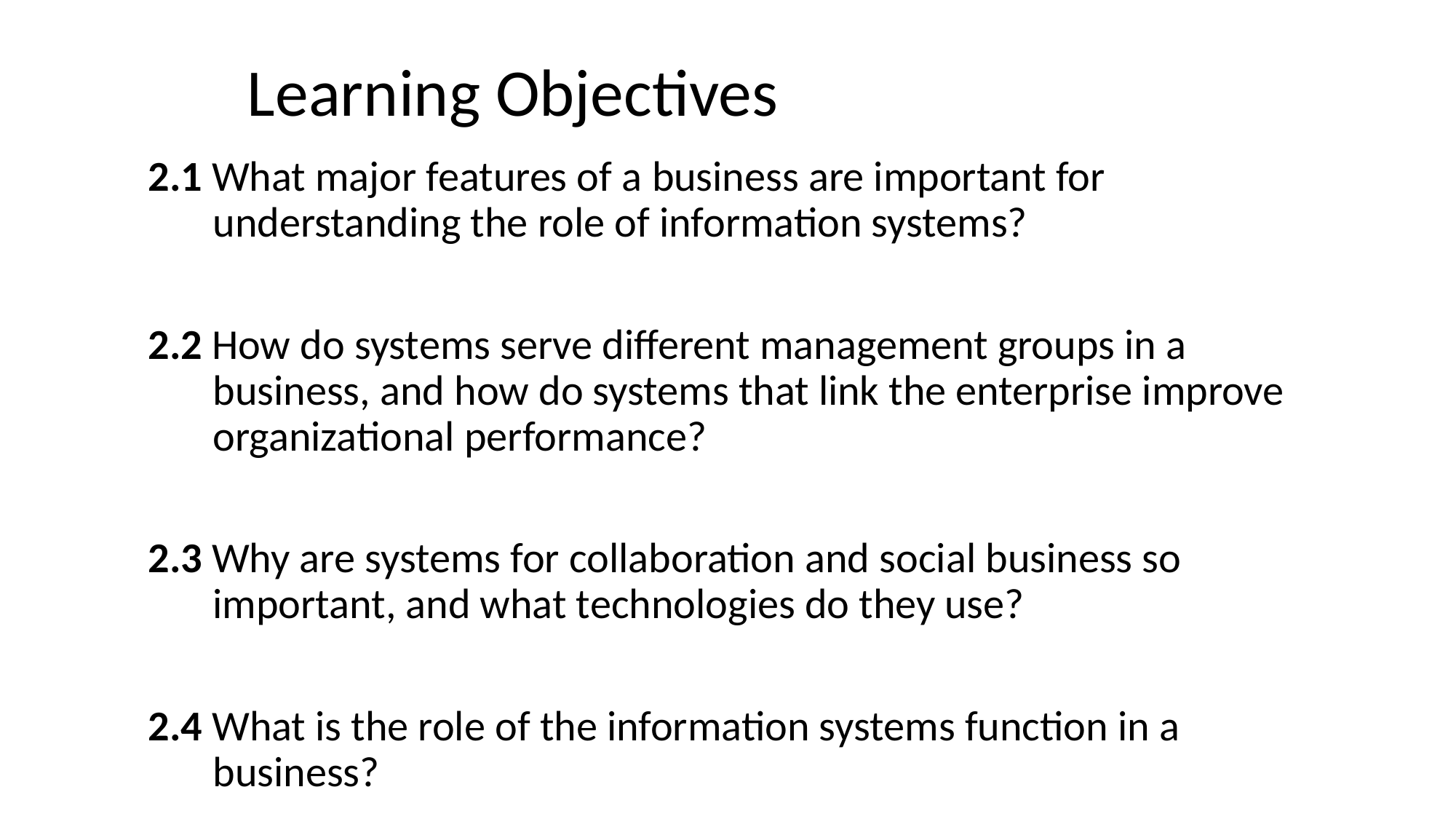

# Learning Objectives
2.1 What major features of a business are important for understanding the role of information systems?

2.2 How do systems serve different management groups in a business, and how do systems that link the enterprise improve organizational performance?

2.3 Why are systems for collaboration and social business so important, and what technologies do they use?

2.4 What is the role of the information systems function in a business?